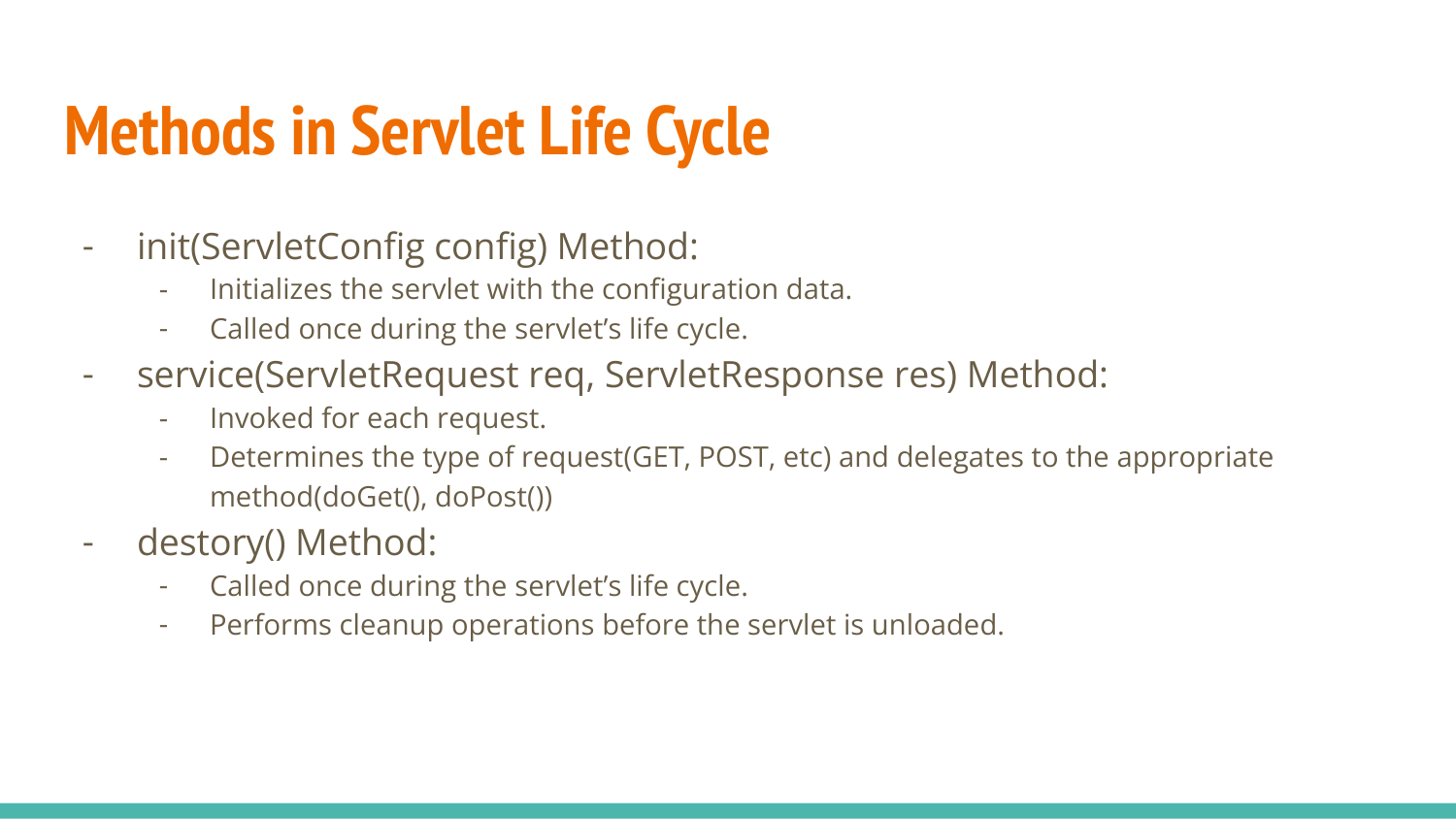

# Methods in Servlet Life Cycle
init(ServletConfig config) Method:
Initializes the servlet with the configuration data.
Called once during the servlet’s life cycle.
service(ServletRequest req, ServletResponse res) Method:
Invoked for each request.
Determines the type of request(GET, POST, etc) and delegates to the appropriate method(doGet(), doPost())
destory() Method:
Called once during the servlet’s life cycle.
Performs cleanup operations before the servlet is unloaded.